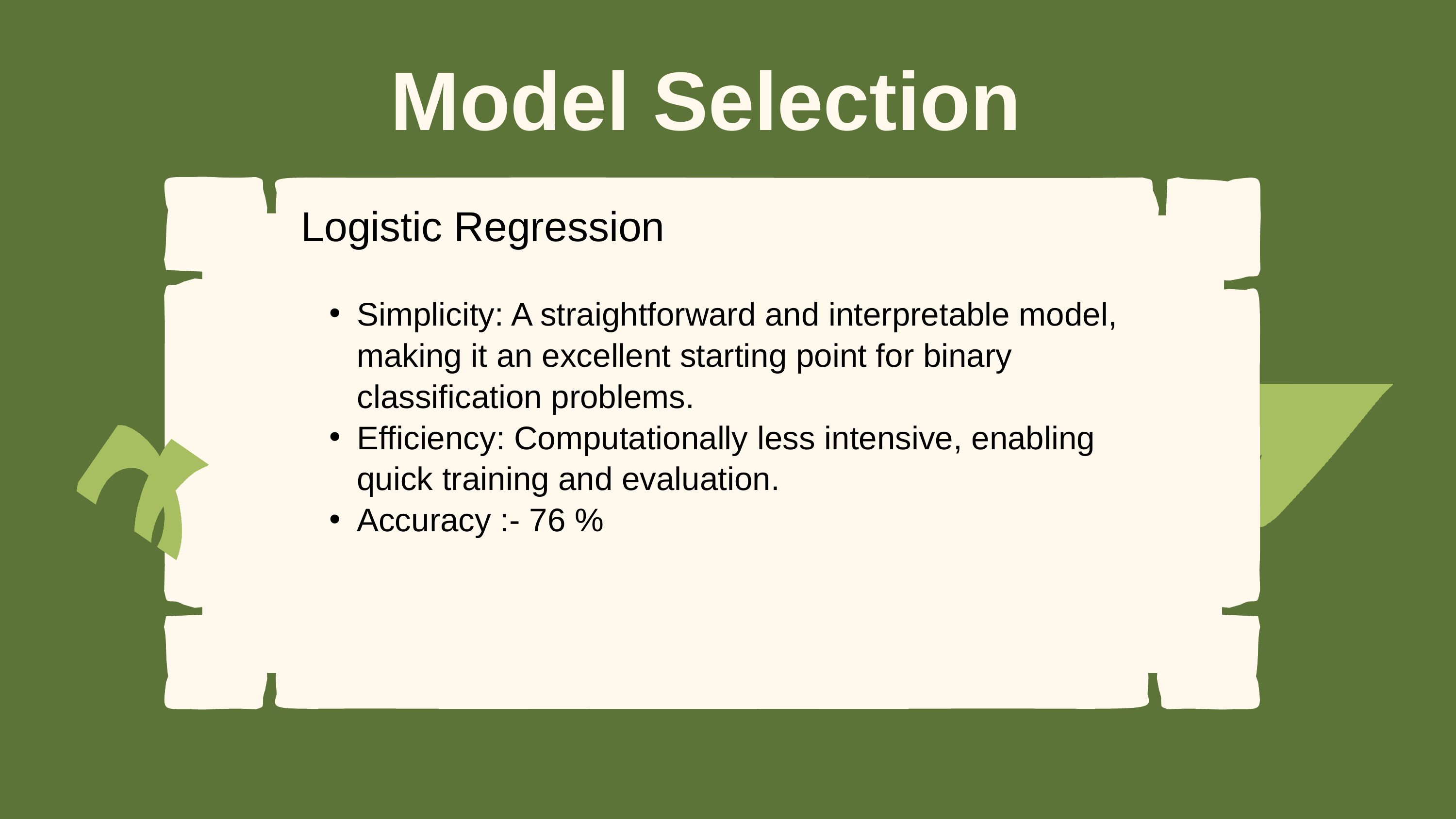

Model Selection

Logistic Regression

Simplicity: A straightforward and interpretable model, making it an excellent starting point for binary classification problems.
Efficiency: Computationally less intensive, enabling quick training and evaluation.
Accuracy :- 76 %